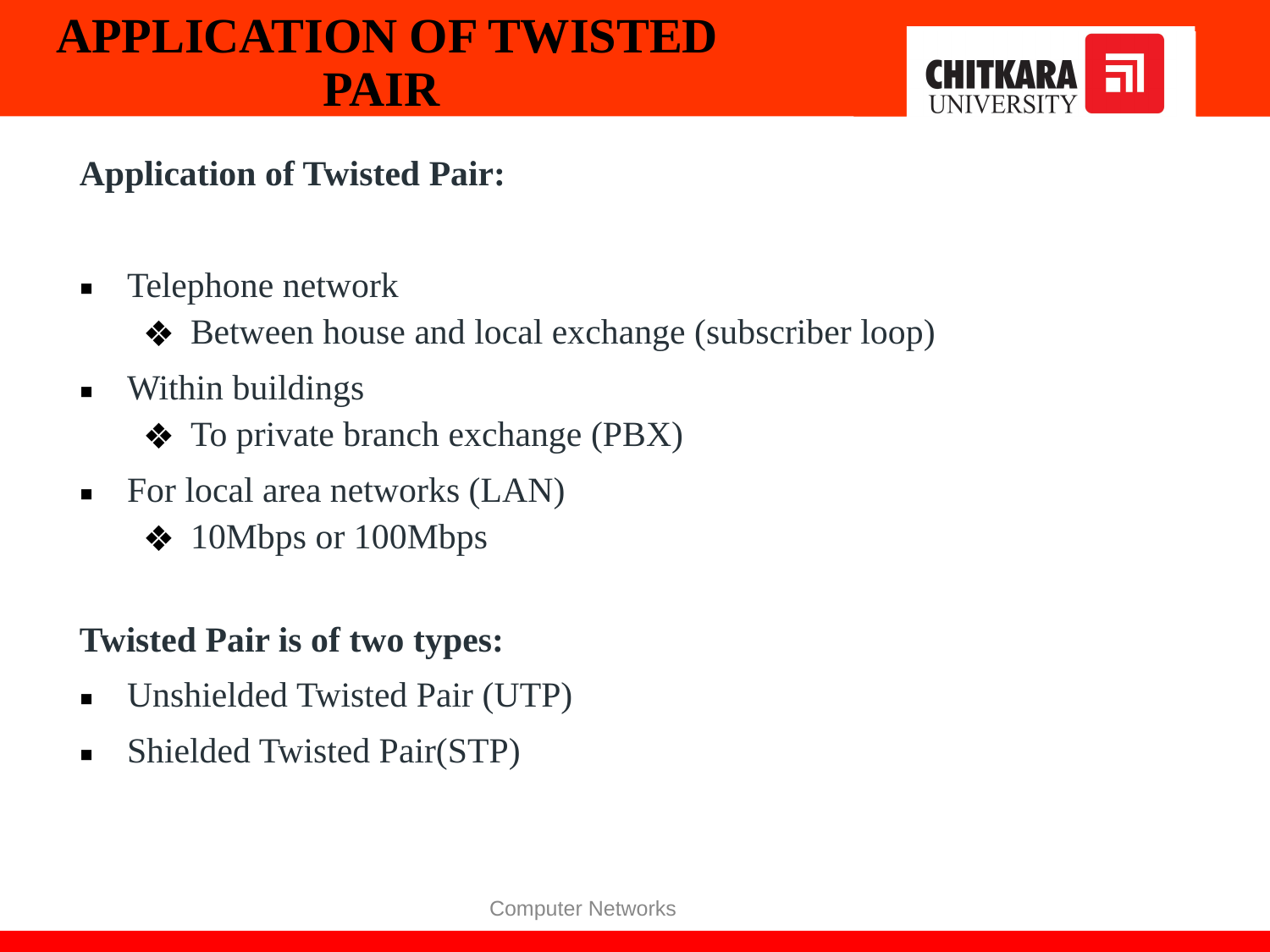

# APPLICATION OF TWISTED PAIR
Application of Twisted Pair:

Telephone network
Between house and local exchange (subscriber loop)
Within buildings
To private branch exchange (PBX)
For local area networks (LAN)
10Mbps or 100Mbps

Twisted Pair is of two types:
Unshielded Twisted Pair (UTP)
Shielded Twisted Pair(STP)

Computer Networks